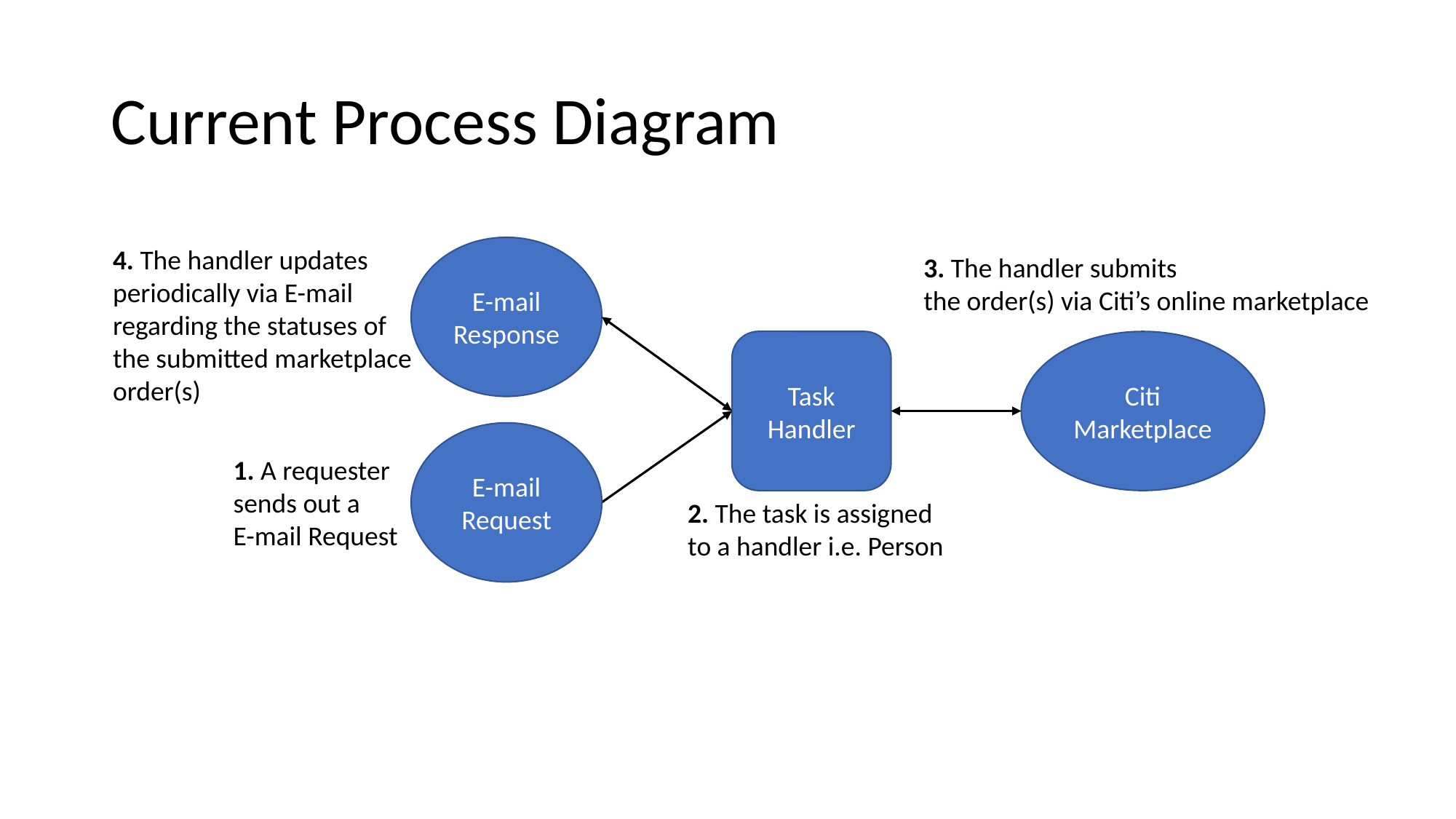

# Current Process Diagram
4. The handler updates
periodically via E-mail
regarding the statuses of
the submitted marketplace
order(s)
E-mail Response
3. The handler submits
the order(s) via Citi’s online marketplace
Task Handler
Citi Marketplace
E-mail Request
1. A requester
sends out a
E-mail Request
2. The task is assigned
to a handler i.e. Person